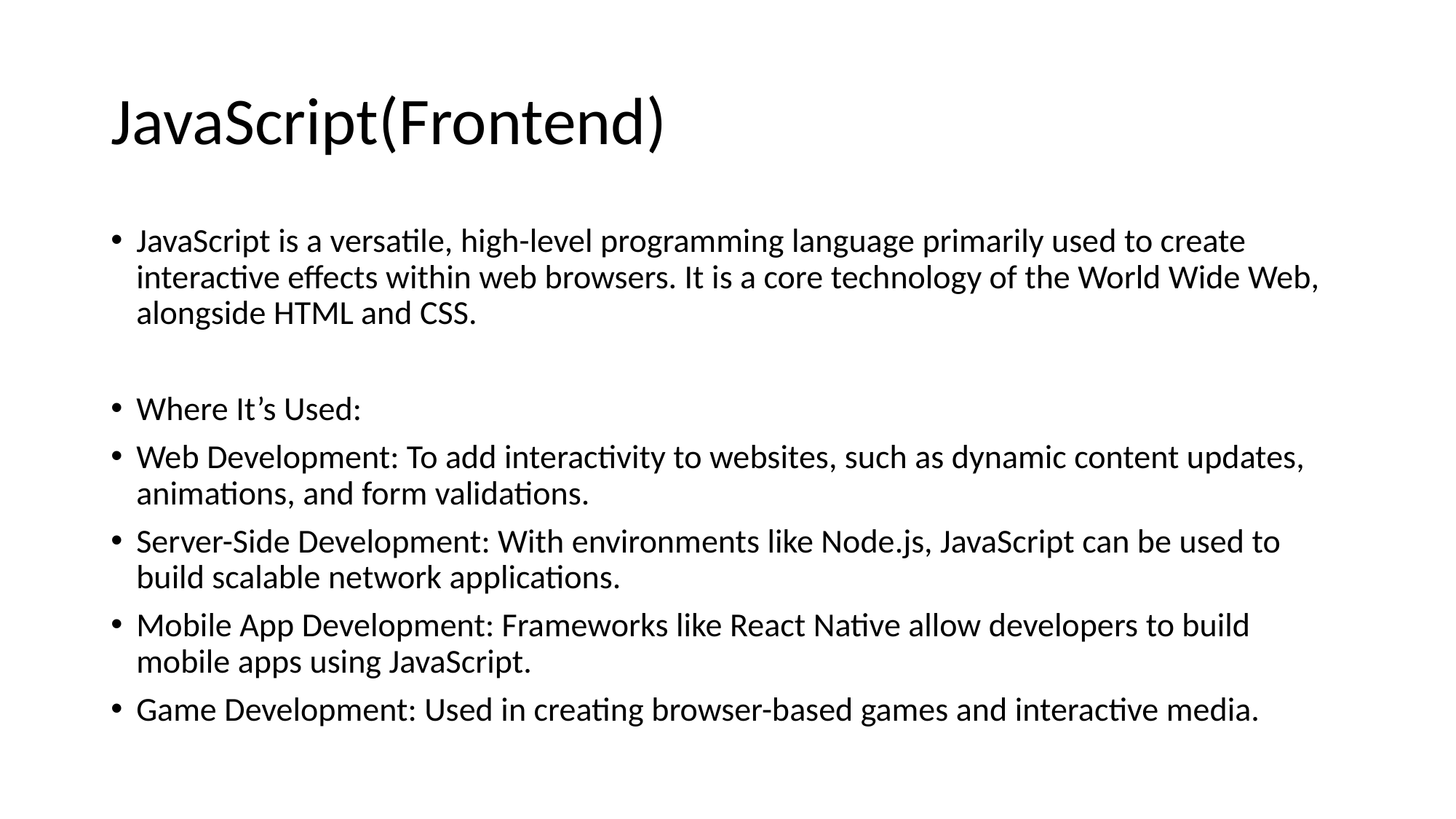

# JavaScript(Frontend)
JavaScript is a versatile, high-level programming language primarily used to create interactive effects within web browsers. It is a core technology of the World Wide Web, alongside HTML and CSS.

Where It’s Used:
Web Development: To add interactivity to websites, such as dynamic content updates, animations, and form validations.
Server-Side Development: With environments like Node.js, JavaScript can be used to build scalable network applications.
Mobile App Development: Frameworks like React Native allow developers to build mobile apps using JavaScript.
Game Development: Used in creating browser-based games and interactive media.